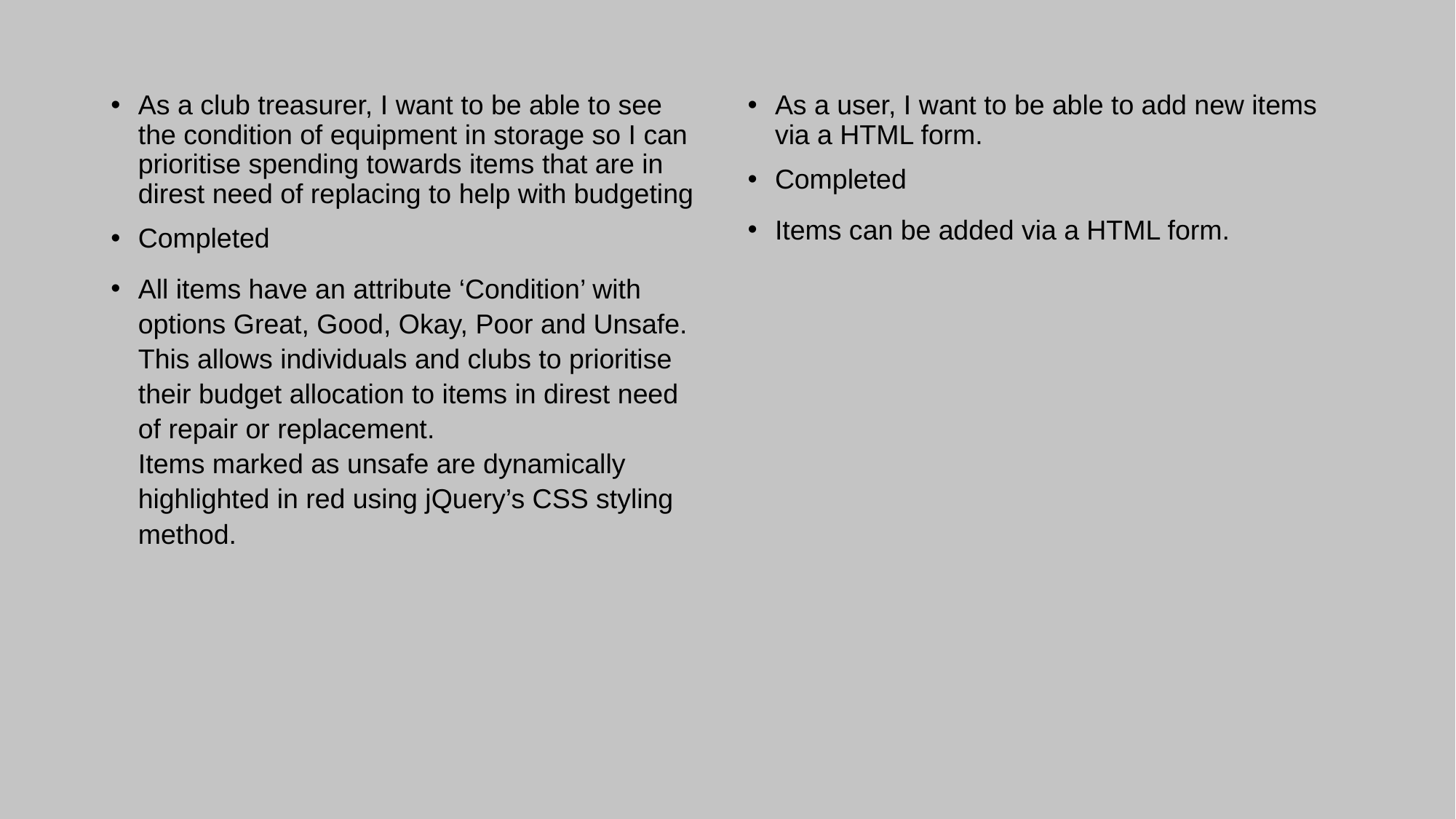

As a club treasurer, I want to be able to see the condition of equipment in storage so I can prioritise spending towards items that are in direst need of replacing to help with budgeting
Completed
All items have an attribute ‘Condition’ with options Great, Good, Okay, Poor and Unsafe. This allows individuals and clubs to prioritise their budget allocation to items in direst need of repair or replacement.
Items marked as unsafe are dynamically highlighted in red using jQuery’s CSS styling method.
As a user, I want to be able to add new items via a HTML form.
Completed
Items can be added via a HTML form.